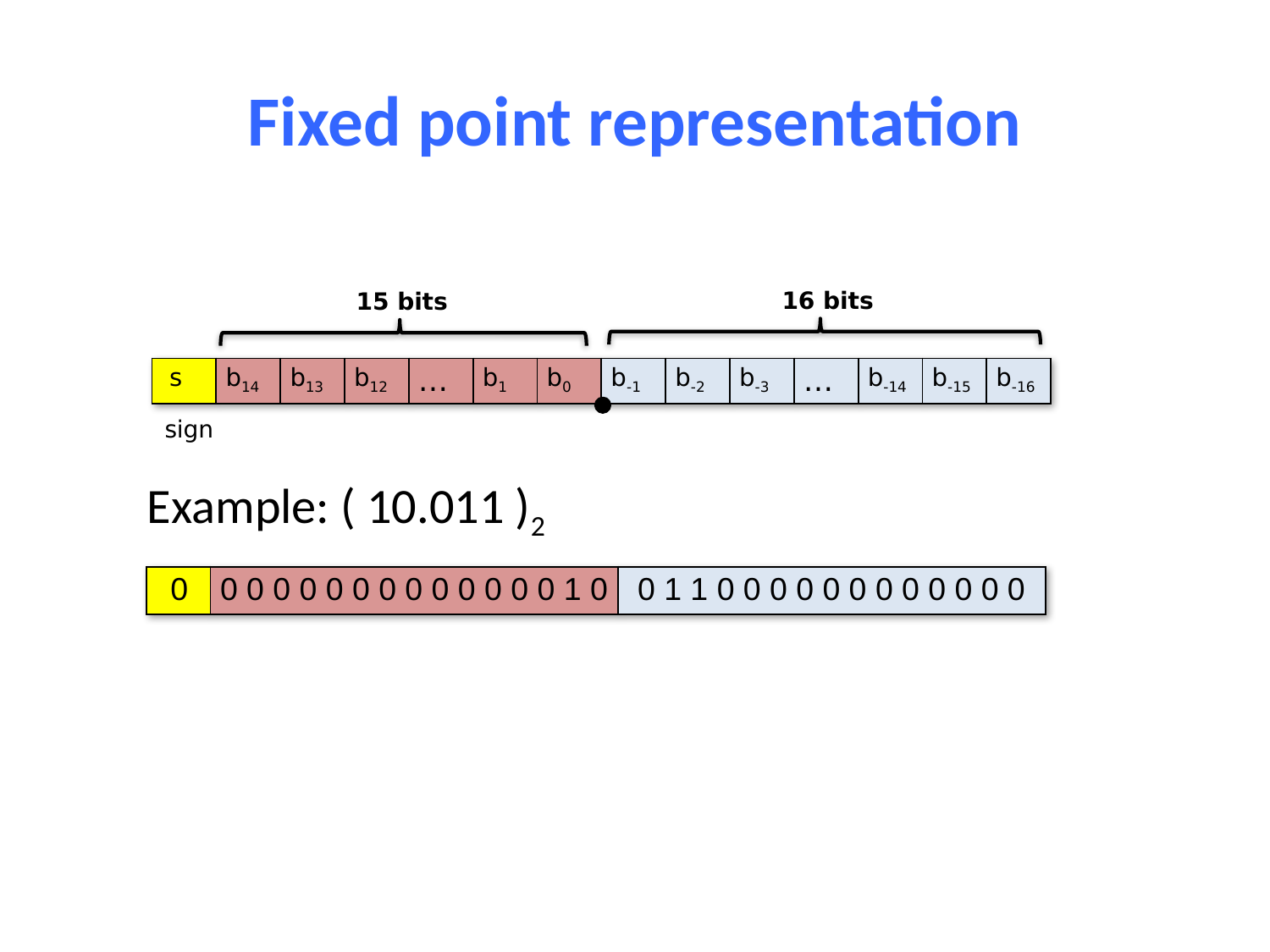

# Fixed point representation

16 bits
15 bits
| s | b14 | b13 | b12 | … | b1 | b0 | b-1 | b-2 | b-3 | … | b-14 | b-15 | b-16 |
| --- | --- | --- | --- | --- | --- | --- | --- | --- | --- | --- | --- | --- | --- |

sign
Example: ( 10.011 )2
| 0 | 0 0 0 0 0 0 0 0 0 0 0 0 0 1 0 | 0 1 1 0 0 0 0 0 0 0 0 0 0 0 0 |
| --- | --- | --- |